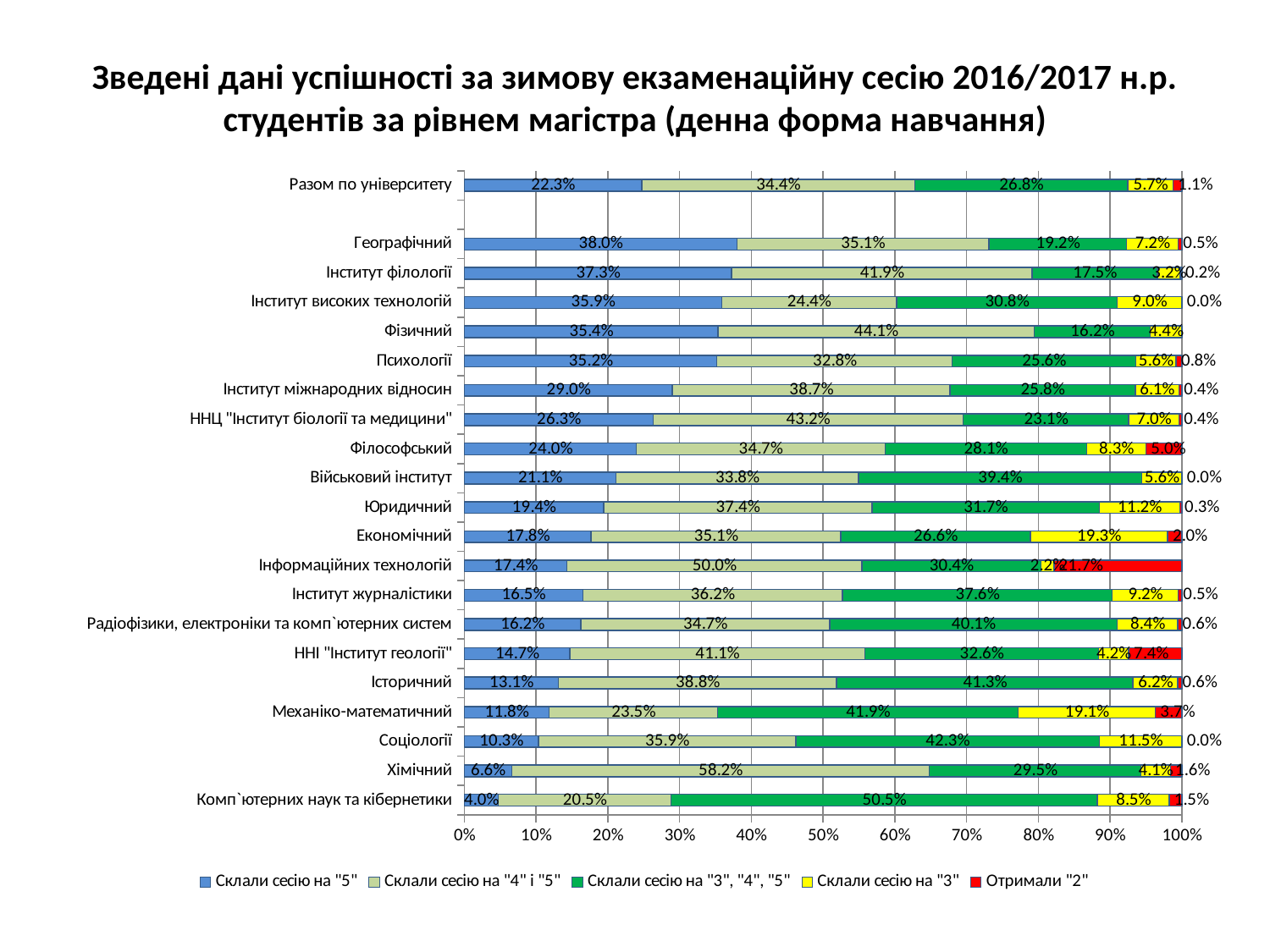

# Зведені дані успішності за зимову екзаменаційну сесію 2016/2017 н.р. студентів за рівнем магістра (денна форма навчання)

### Chart

| Category | Склали сесію на "5" | Склали сесію на "4" і "5" | Склали сесію на "3", "4", "5" | Склали сесію на "3" | Отримали "2" |
|---|---|---|---|---|---|
| Комп`ютерних наук та кібернетики | 0.040000000000000015 | 0.20500000000000004 | 0.505 | 0.085 | 0.014999999999999998 |
| Хімічний | 0.066 | 0.582 | 0.2950000000000001 | 0.041 | 0.016000000000000007 |
| Соціології | 0.10299999999999998 | 0.35900000000000015 | 0.42300000000000015 | 0.115 | 0.0 |
| Механіко-математичний | 0.11799999999999998 | 0.23500000000000001 | 0.4190000000000001 | 0.191 | 0.037 |
| Історичний | 0.131 | 0.3880000000000001 | 0.4130000000000001 | 0.06200000000000002 | 0.006000000000000002 |
| ННІ "Інститут геології" | 0.14700000000000005 | 0.4110000000000001 | 0.3260000000000001 | 0.042000000000000016 | 0.074 |
| Радіофізики, електроніки та комп`ютерних систем | 0.162 | 0.3470000000000001 | 0.401 | 0.08400000000000005 | 0.006000000000000002 |
| Інститут журналістики | 0.165 | 0.36200000000000015 | 0.3760000000000001 | 0.09200000000000003 | 0.005000000000000002 |
| Інформаційних технологій | 0.17400000000000004 | 0.5 | 0.30400000000000016 | 0.022 | 0.21700000000000005 |
| Економічний | 0.17800000000000005 | 0.3510000000000001 | 0.266 | 0.193 | 0.020000000000000007 |
| Юридичний | 0.194 | 0.3740000000000001 | 0.3170000000000001 | 0.112 | 0.003000000000000001 |
| Військовий інститут | 0.21100000000000005 | 0.33800000000000013 | 0.39400000000000013 | 0.056 | 0.0 |
| Філософський | 0.24000000000000005 | 0.3470000000000001 | 0.2810000000000001 | 0.08300000000000003 | 0.05 |
| ННЦ "Інститут біології та медицини" | 0.263 | 0.4320000000000001 | 0.231 | 0.07000000000000002 | 0.004000000000000002 |
| Інститут міжнародних відносин | 0.2900000000000001 | 0.3870000000000001 | 0.258 | 0.06100000000000001 | 0.004000000000000002 |
| Психології | 0.3520000000000001 | 0.3280000000000001 | 0.256 | 0.056 | 0.008000000000000005 |
| Фізичний | 0.3540000000000001 | 0.441 | 0.162 | 0.044 | 0.0 |
| Інститут високих технологій | 0.35900000000000015 | 0.24400000000000005 | 0.3080000000000001 | 0.09000000000000002 | 0.0 |
| Інститут філології | 0.3730000000000001 | 0.4190000000000001 | 0.17500000000000004 | 0.032000000000000015 | 0.002000000000000001 |
| Географічний | 0.3800000000000001 | 0.3510000000000001 | 0.192 | 0.072 | 0.005000000000000002 |
|  | None | None | None | None | None |
| Разом по університету | 0.223 | 0.3440000000000001 | 0.268 | 0.057000000000000016 | 0.010999999999999998 |